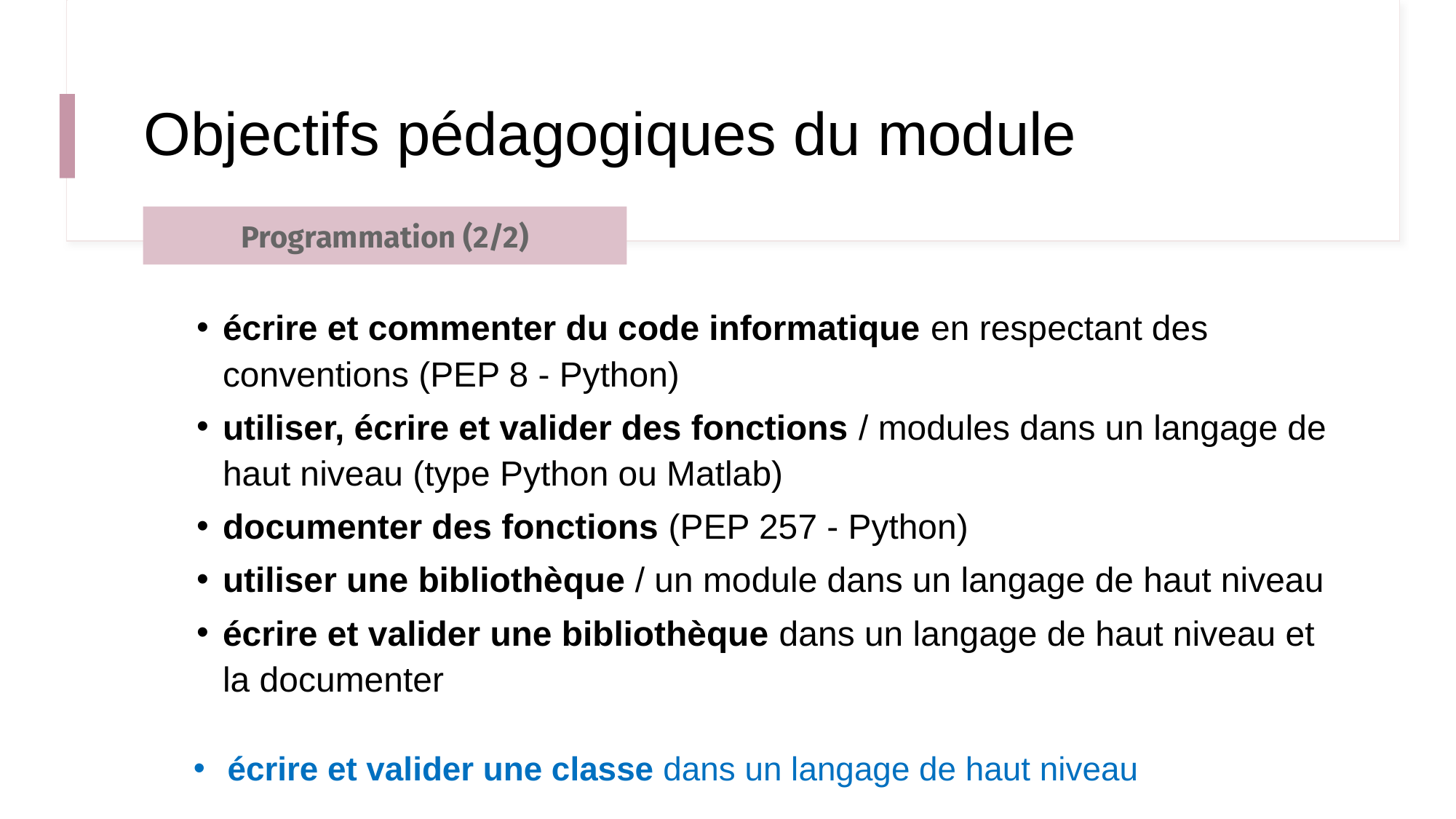

# Objectifs pédagogiques du module
Programmation (2/2)
écrire et commenter du code informatique en respectant des conventions (PEP 8 - Python)
utiliser, écrire et valider des fonctions / modules dans un langage de haut niveau (type Python ou Matlab)
documenter des fonctions (PEP 257 - Python)
utiliser une bibliothèque / un module dans un langage de haut niveau
écrire et valider une bibliothèque dans un langage de haut niveau et la documenter
écrire et valider une classe dans un langage de haut niveau